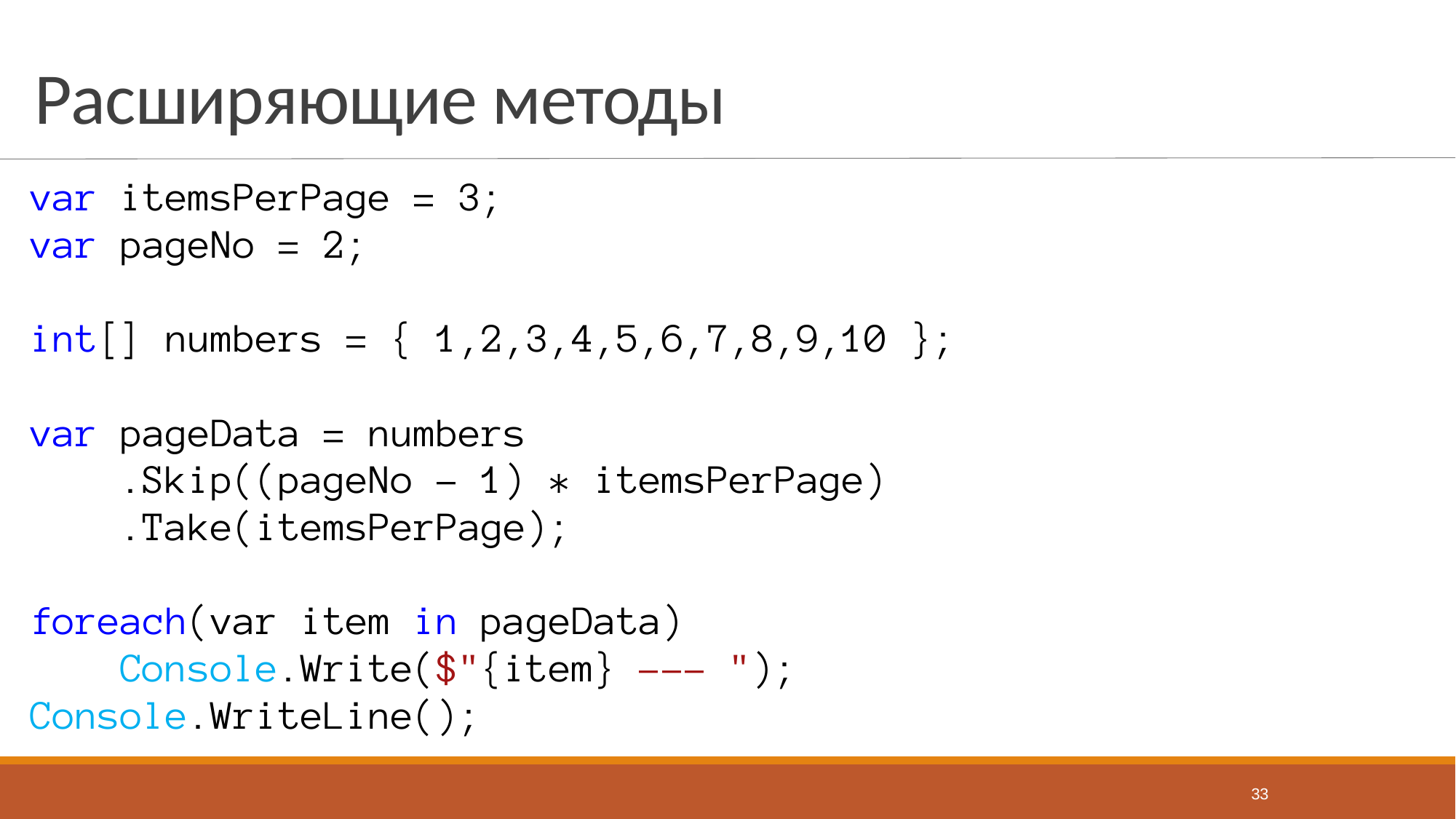

# Расширяющие методы
var itemsPerPage = 3;
var pageNo = 2;

int[] numbers = { 1,2,3,4,5,6,7,8,9,10 };

var pageData = numbers
    .Skip((pageNo - 1) * itemsPerPage)
    .Take(itemsPerPage);

foreach(var item in pageData)
    Console.Write($"{item} --- ");
Console.WriteLine();
33